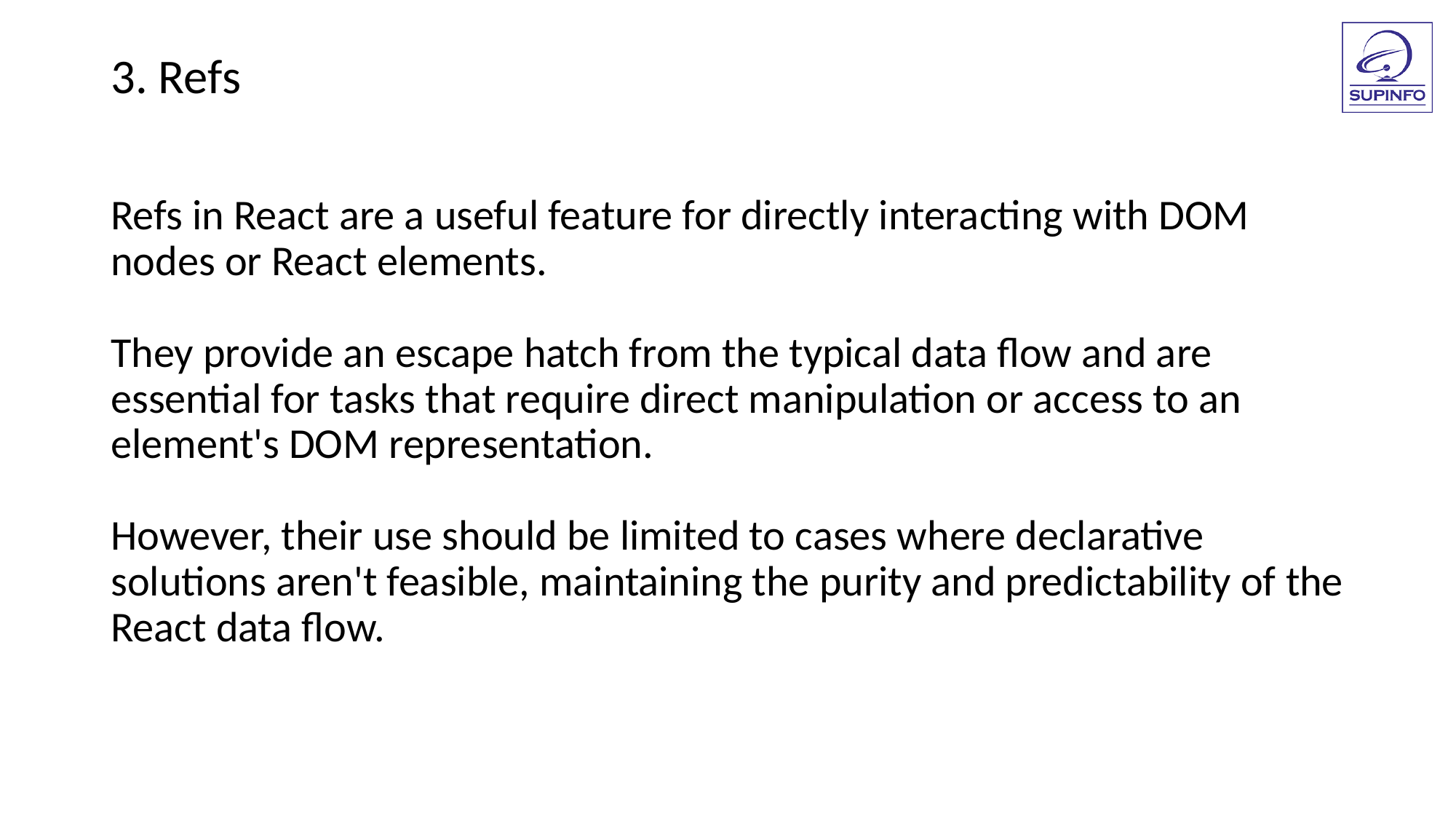

3. Refs
Refs in React are a useful feature for directly interacting with DOM nodes or React elements.

They provide an escape hatch from the typical data flow and are essential for tasks that require direct manipulation or access to an element's DOM representation.

However, their use should be limited to cases where declarative solutions aren't feasible, maintaining the purity and predictability of the React data flow.